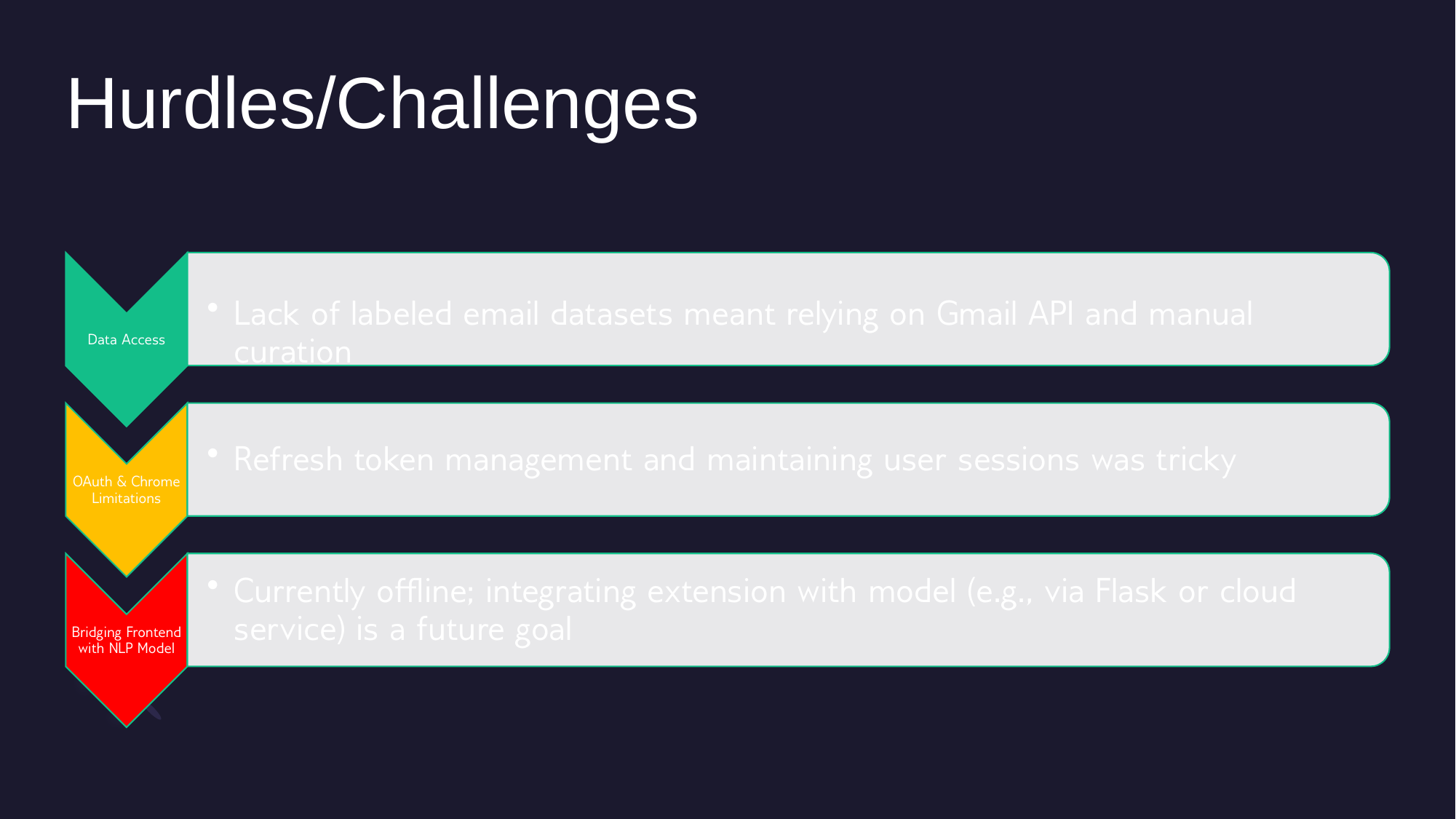

# Hurdles/Challenges
Data Access

Lack of labeled email datasets meant relying on Gmail API and manual curation
OAuth & Chrome Limitations
Refresh token management and maintaining user sessions was tricky
Bridging Frontend with NLP Model
Currently offline; integrating extension with model (e.g., via Flask or cloud service) is a future goal